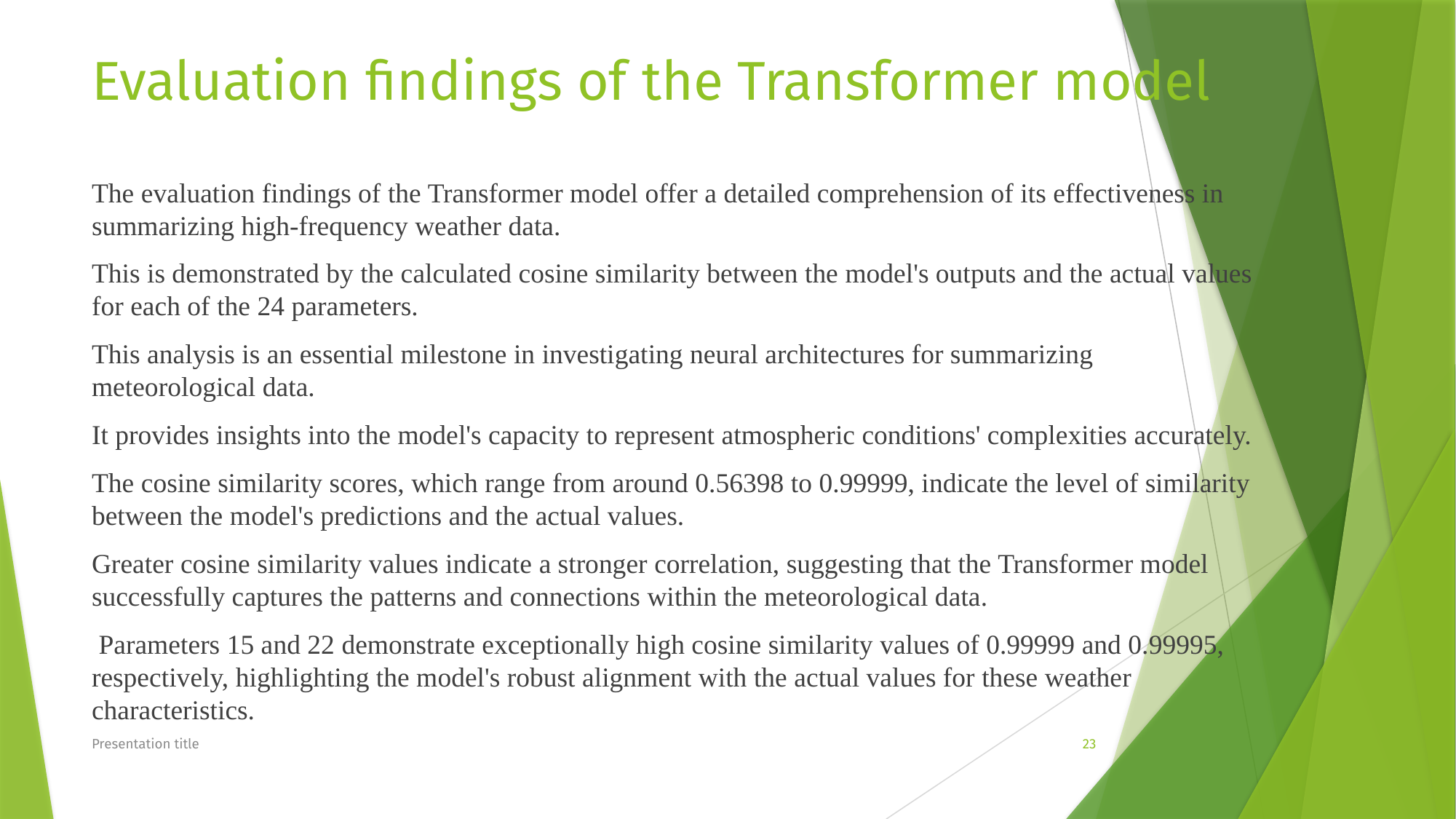

# Evaluation findings of the Transformer model
The evaluation findings of the Transformer model offer a detailed comprehension of its effectiveness in summarizing high-frequency weather data.
This is demonstrated by the calculated cosine similarity between the model's outputs and the actual values for each of the 24 parameters.
This analysis is an essential milestone in investigating neural architectures for summarizing meteorological data.
It provides insights into the model's capacity to represent atmospheric conditions' complexities accurately.
The cosine similarity scores, which range from around 0.56398 to 0.99999, indicate the level of similarity between the model's predictions and the actual values.
Greater cosine similarity values indicate a stronger correlation, suggesting that the Transformer model successfully captures the patterns and connections within the meteorological data.
 Parameters 15 and 22 demonstrate exceptionally high cosine similarity values of 0.99999 and 0.99995, respectively, highlighting the model's robust alignment with the actual values for these weather characteristics.

Presentation title
23